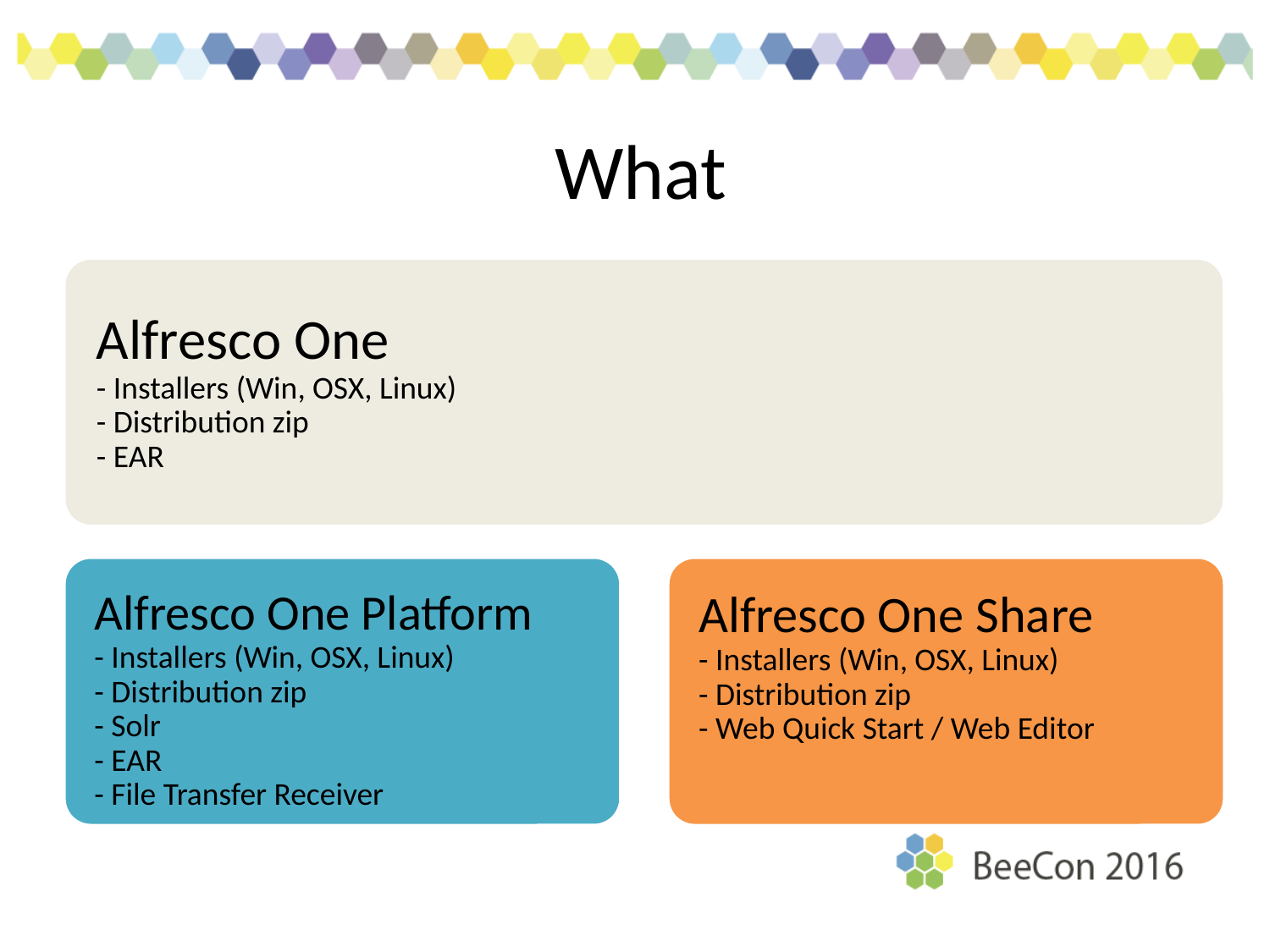

# What
Alfresco One
- Installers (Win, OSX, Linux)
- Distribution zip
- EAR
Alfresco One Platform
- Installers (Win, OSX, Linux)
- Distribution zip
- Solr
- EAR
- File Transfer Receiver
Alfresco One Share
- Installers (Win, OSX, Linux)
- Distribution zip
- Web Quick Start / Web Editor